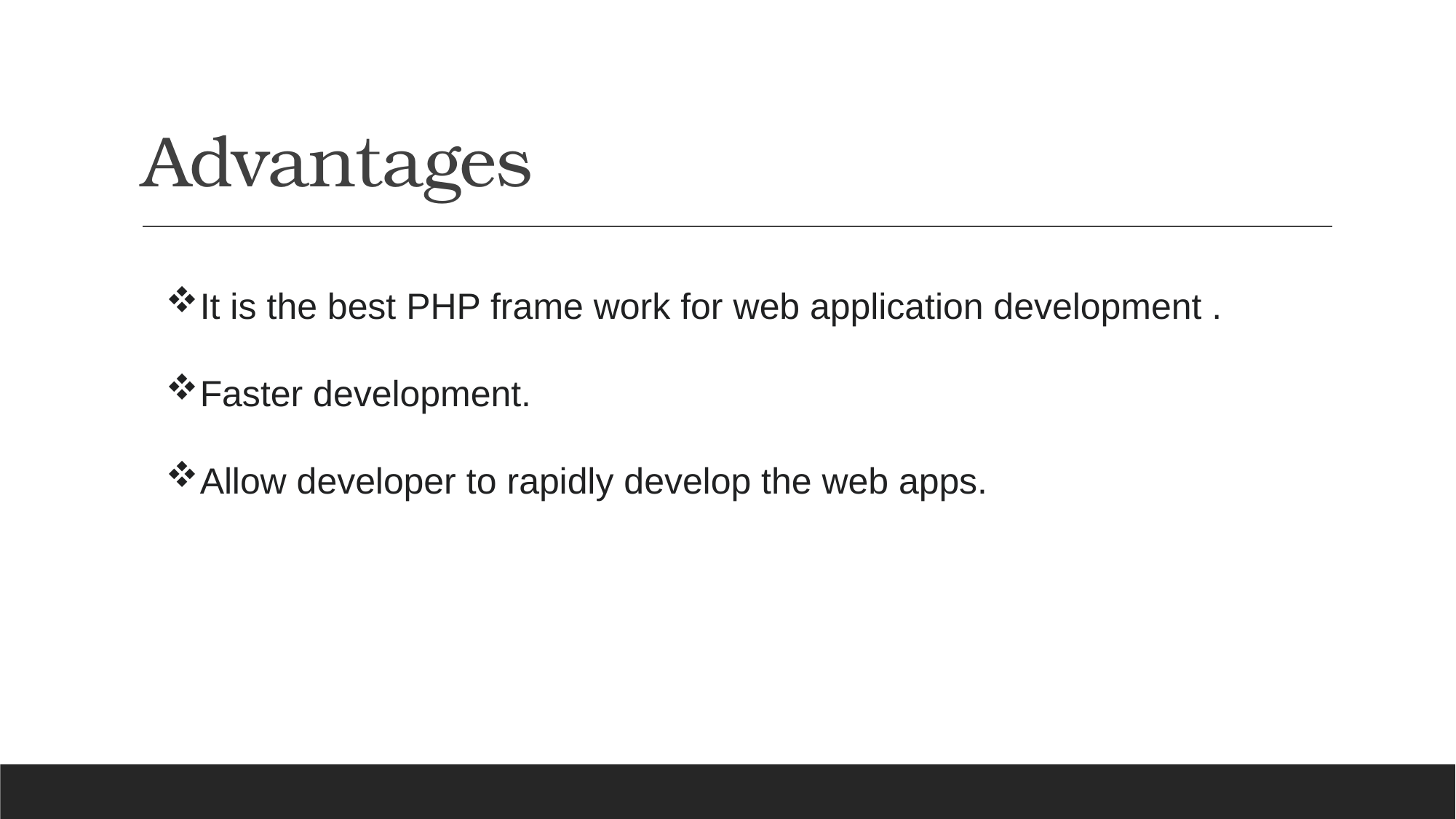

# Advantages
It is the best PHP frame work for web application development .

Faster development.

Allow developer to rapidly develop the web apps.